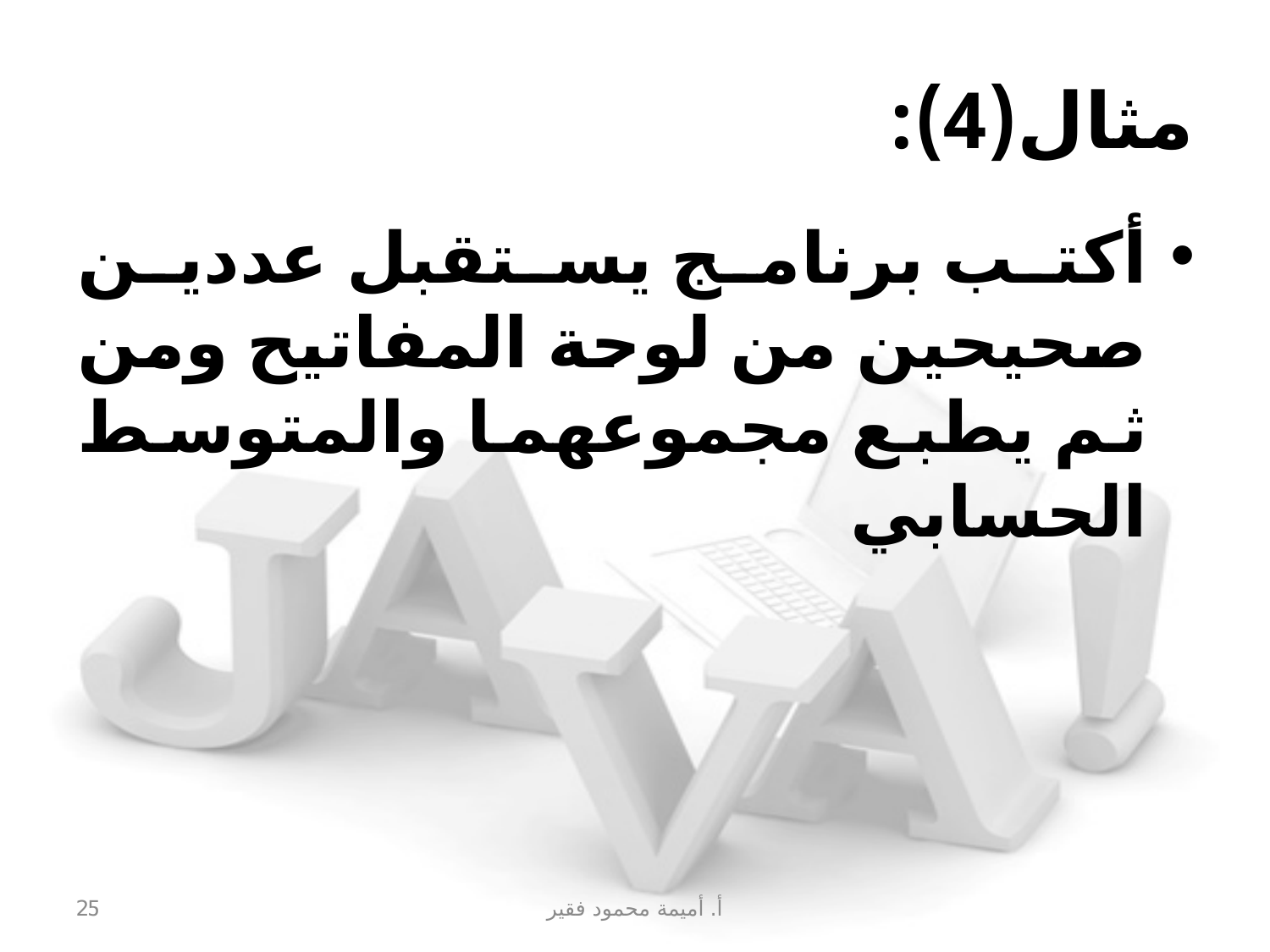

# مثال(4):
أكتب برنامج يستقبل عددين صحيحين من لوحة المفاتيح ومن ثم يطبع مجموعهما والمتوسط الحسابي
25
أ. أميمة محمود فقير